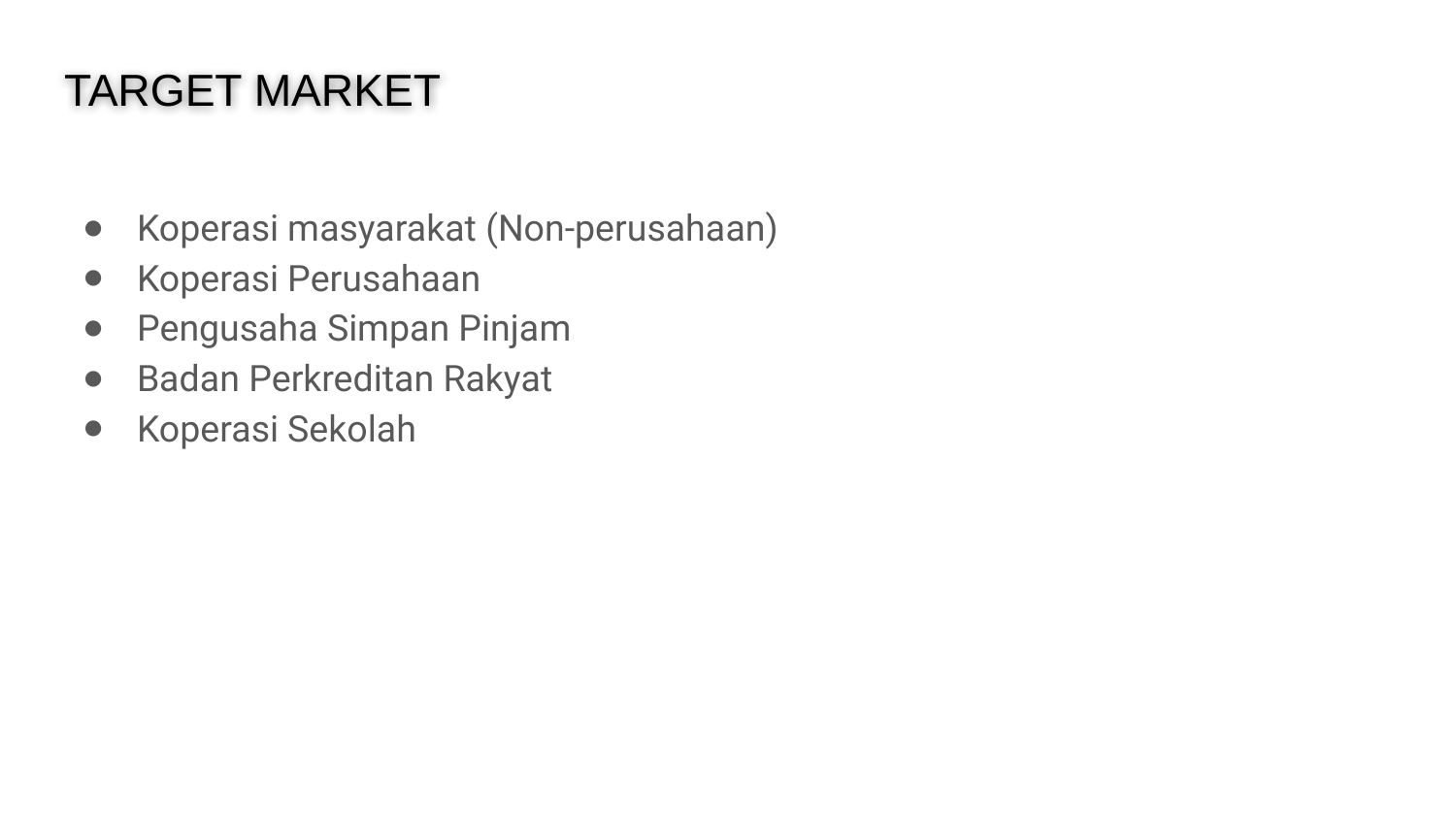

# TARGET MARKET
Koperasi masyarakat (Non-perusahaan)
Koperasi Perusahaan
Pengusaha Simpan Pinjam
Badan Perkreditan Rakyat
Koperasi Sekolah